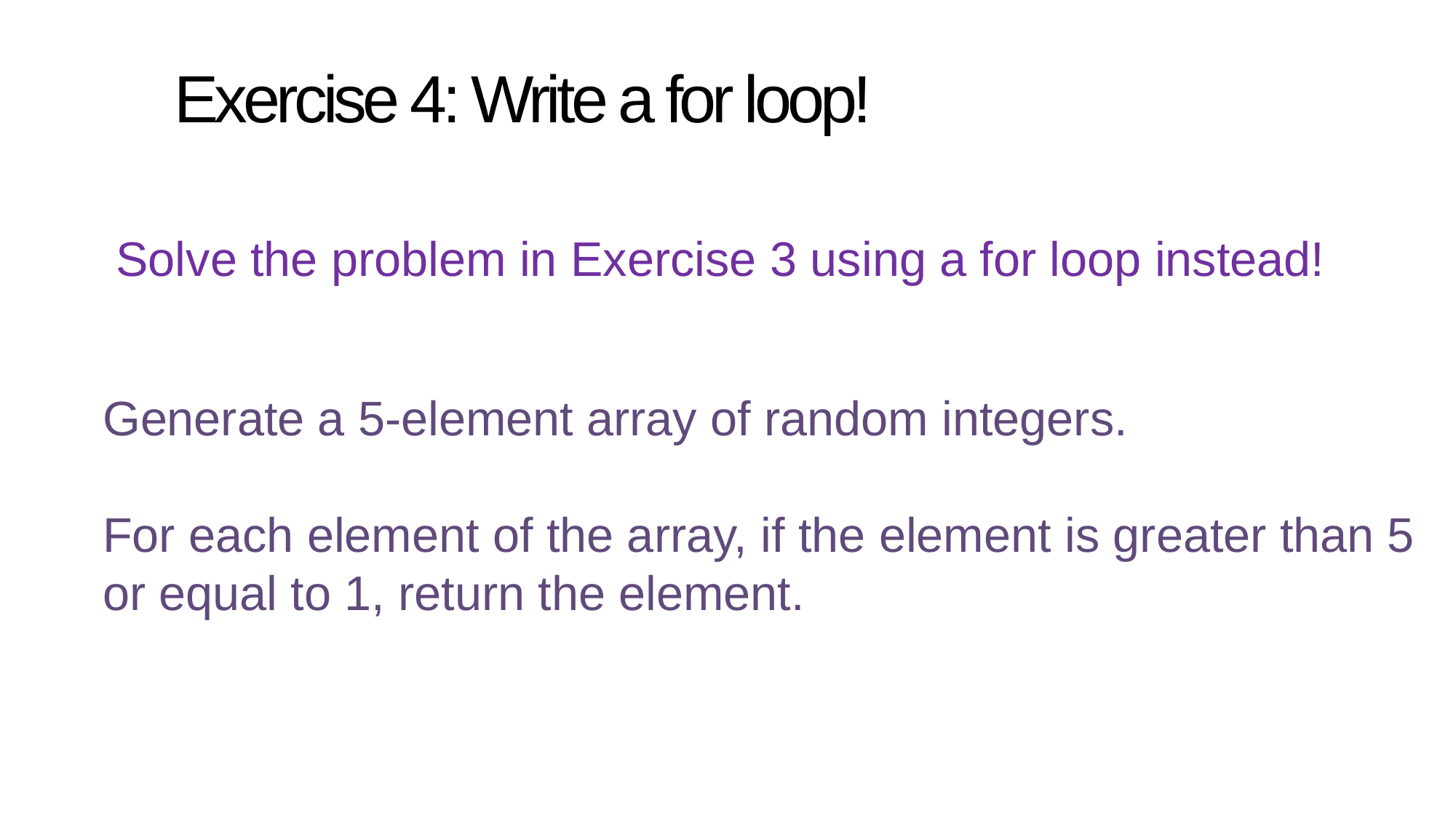

# Exercise 4: Write a for loop!
Solve the problem in Exercise 3 using a for loop instead!

Generate a 5-element array of random integers.

For each element of the array, if the element is greater than 5
or equal to 1, return the element.